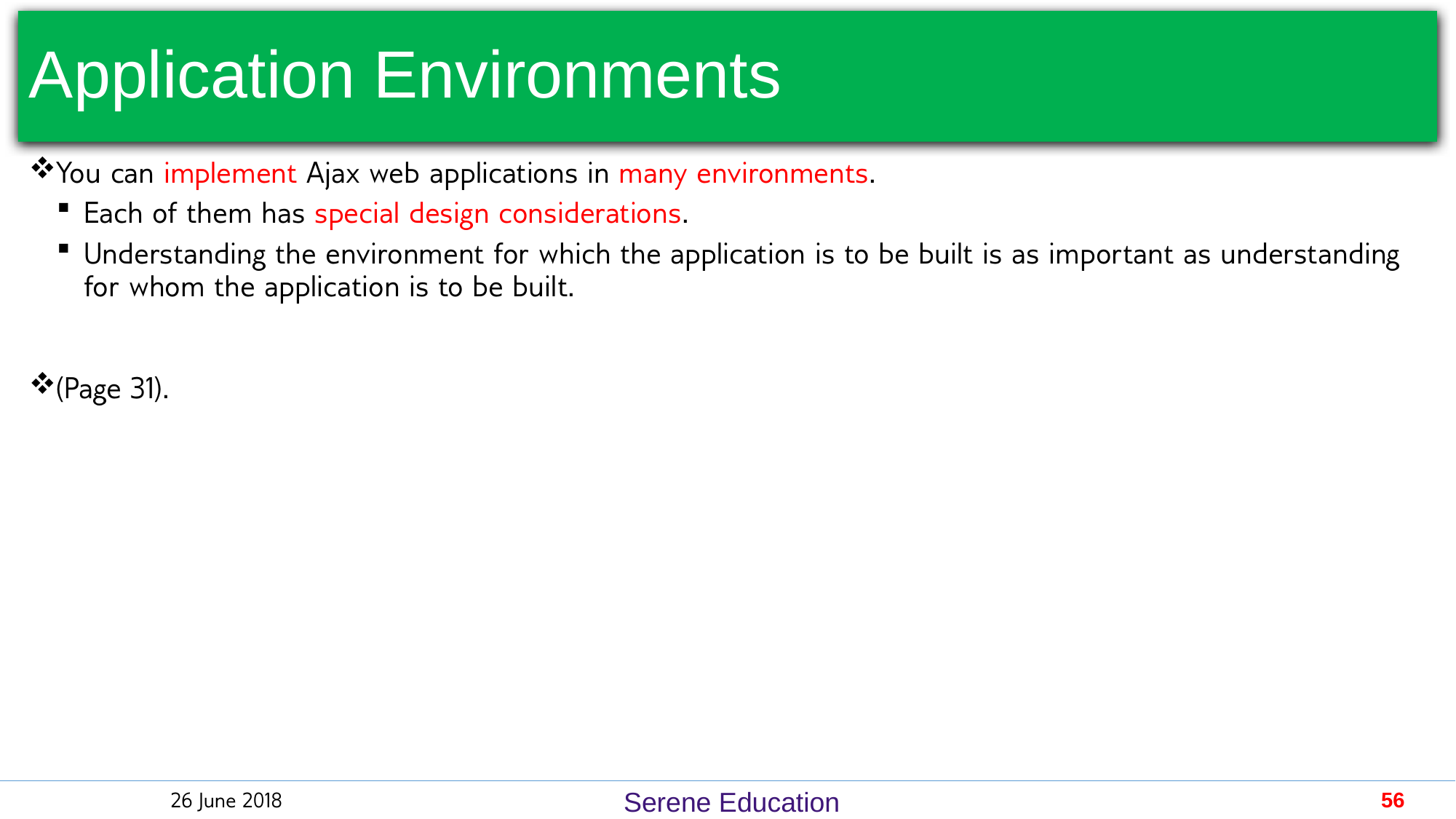

# Application Environments
You can implement Ajax web applications in many environments.
Each of them has special design considerations.
Understanding the environment for which the application is to be built is as important as understanding for whom the application is to be built.

(Page 31).
26 June 2018
56